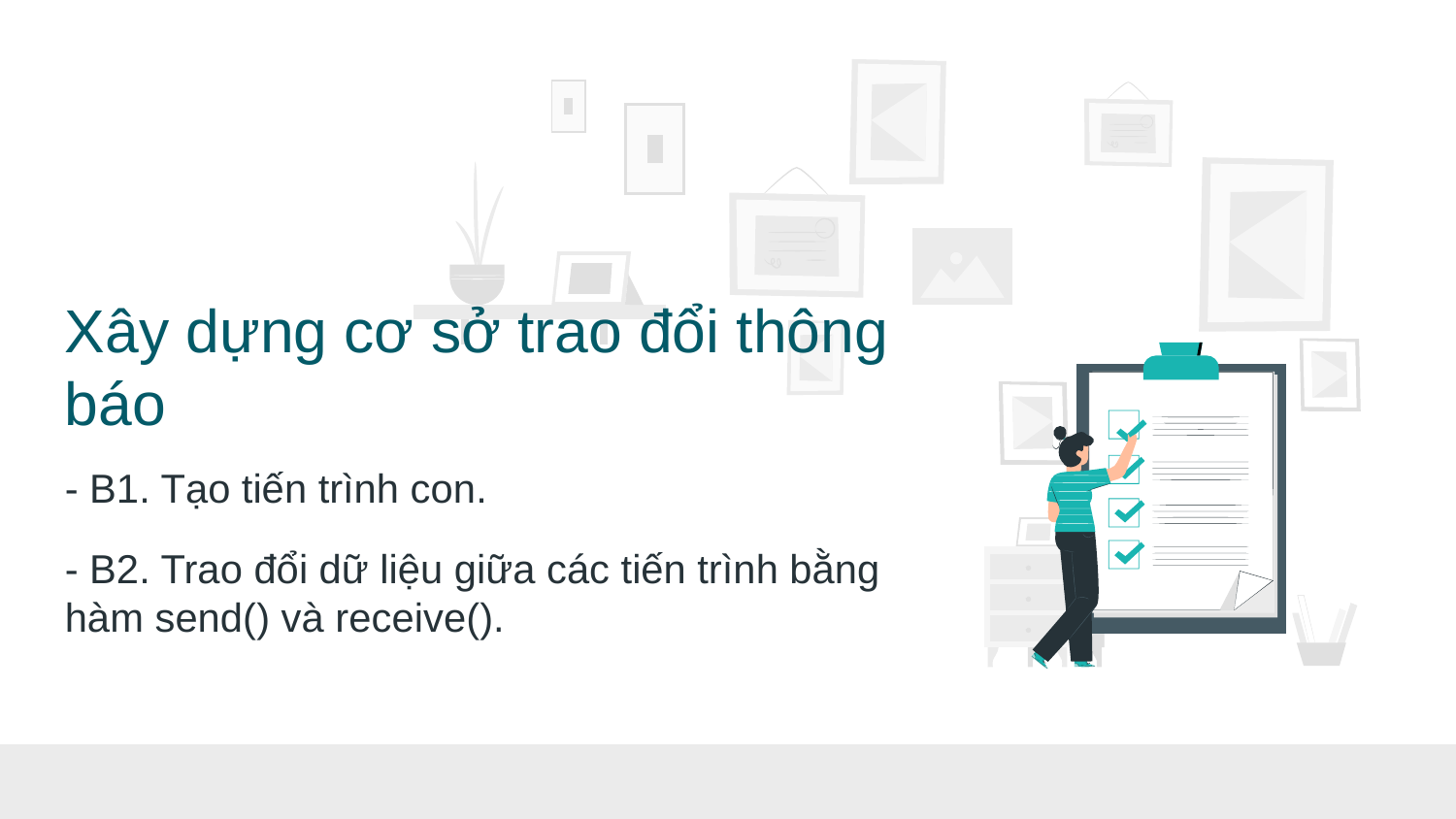

# Xây dựng cơ sở trao đổi thông báo

- B1. Tạo tiến trình con.
- B2. Trao đổi dữ liệu giữa các tiến trình bằng hàm send() và receive().